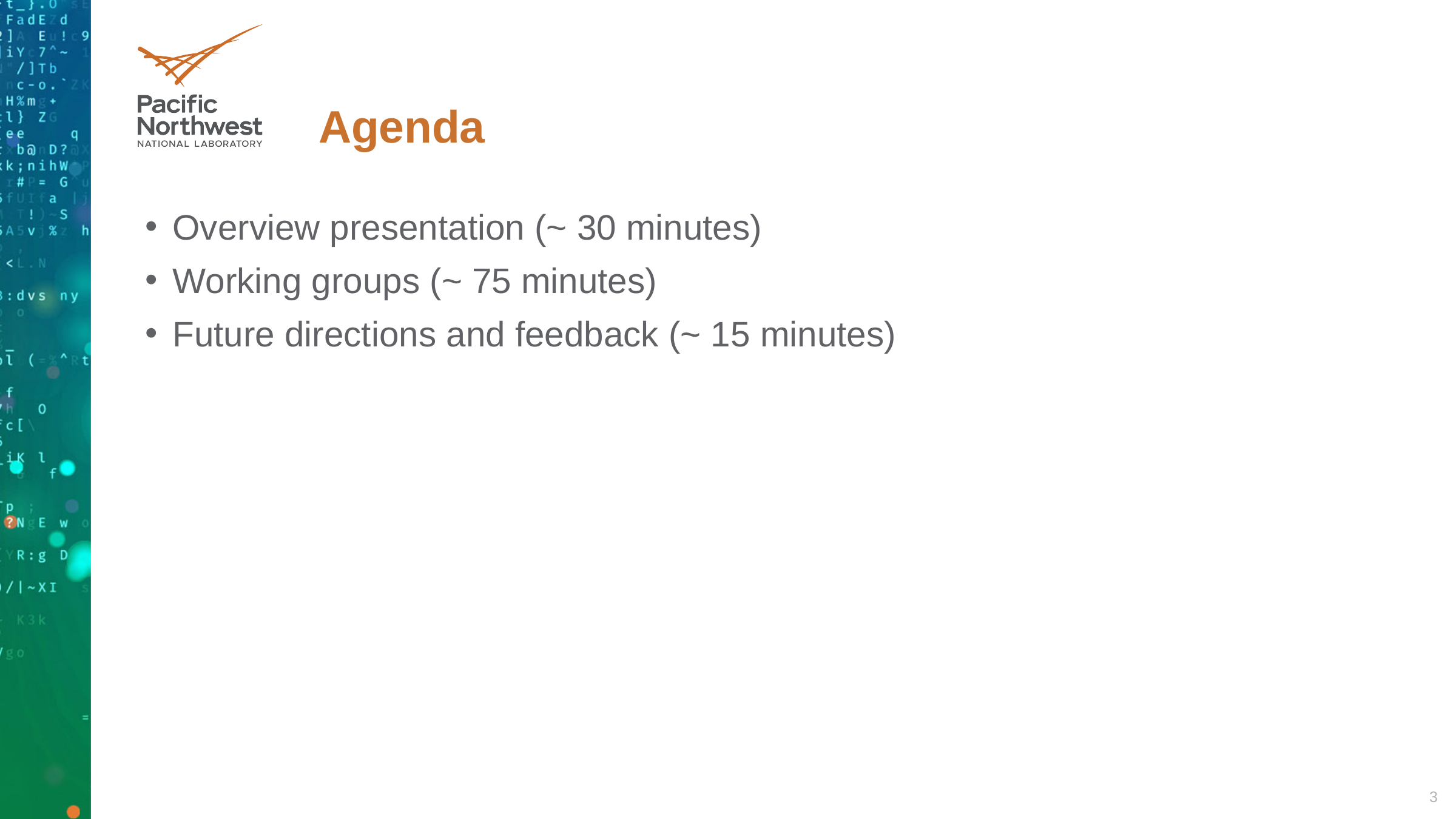

# Agenda
Overview presentation (~ 30 minutes)
Working groups (~ 75 minutes)
Future directions and feedback (~ 15 minutes)
3